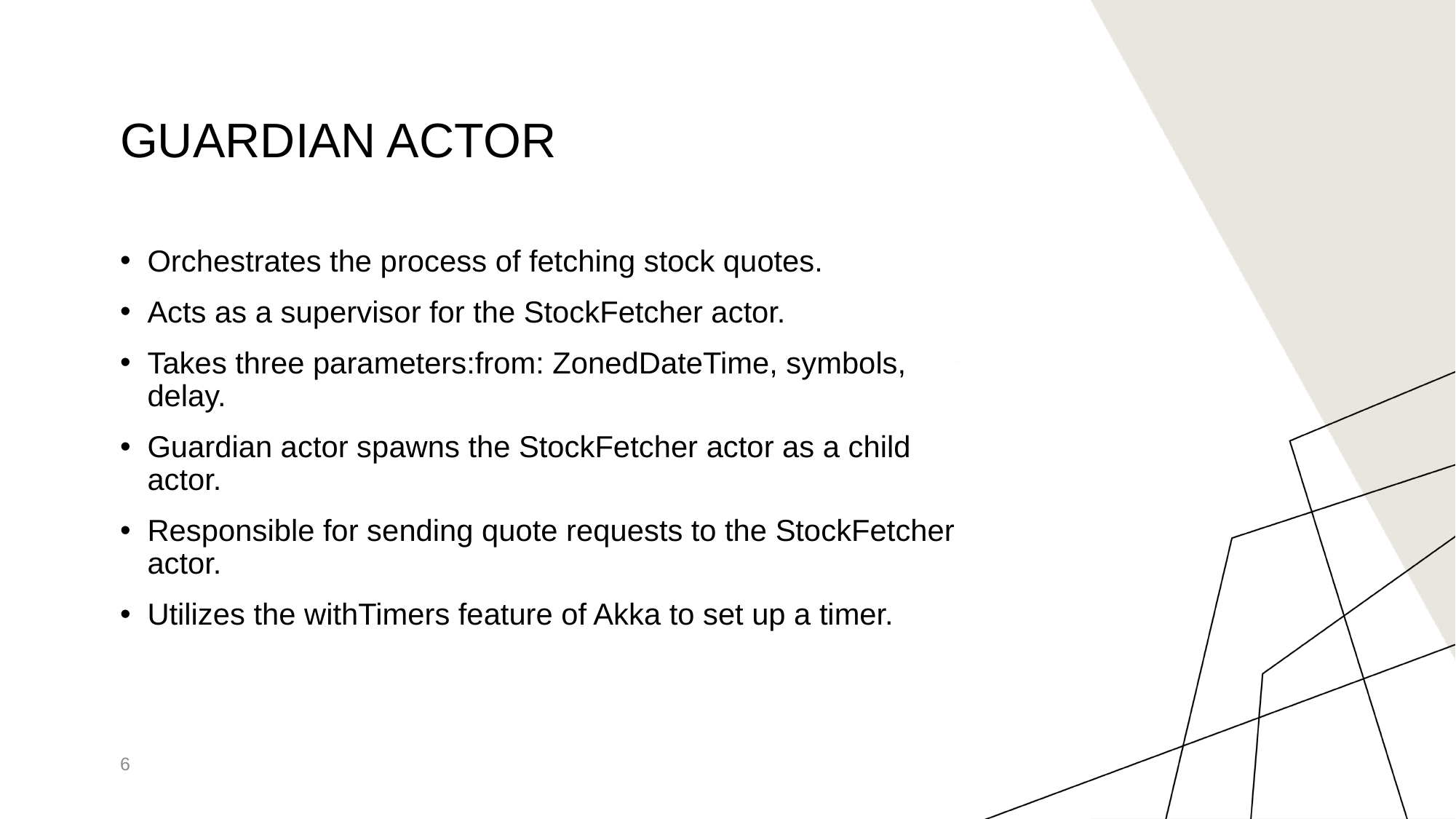

# Guardian actor
Orchestrates the process of fetching stock quotes.
Acts as a supervisor for the StockFetcher actor.
Takes three parameters:from: ZonedDateTime, symbols, delay.
Guardian actor spawns the StockFetcher actor as a child actor.
Responsible for sending quote requests to the StockFetcher actor.
Utilizes the withTimers feature of Akka to set up a timer.

6